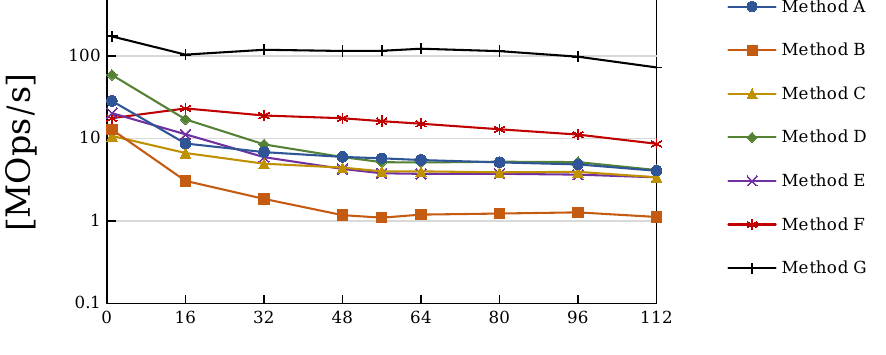

### Chart

| Category | Method A | Method B | Method C | Method D | Method E | Method F | Method G |
|---|---|---|---|---|---|---|---|
Throughput [MOps/s]
# of threads